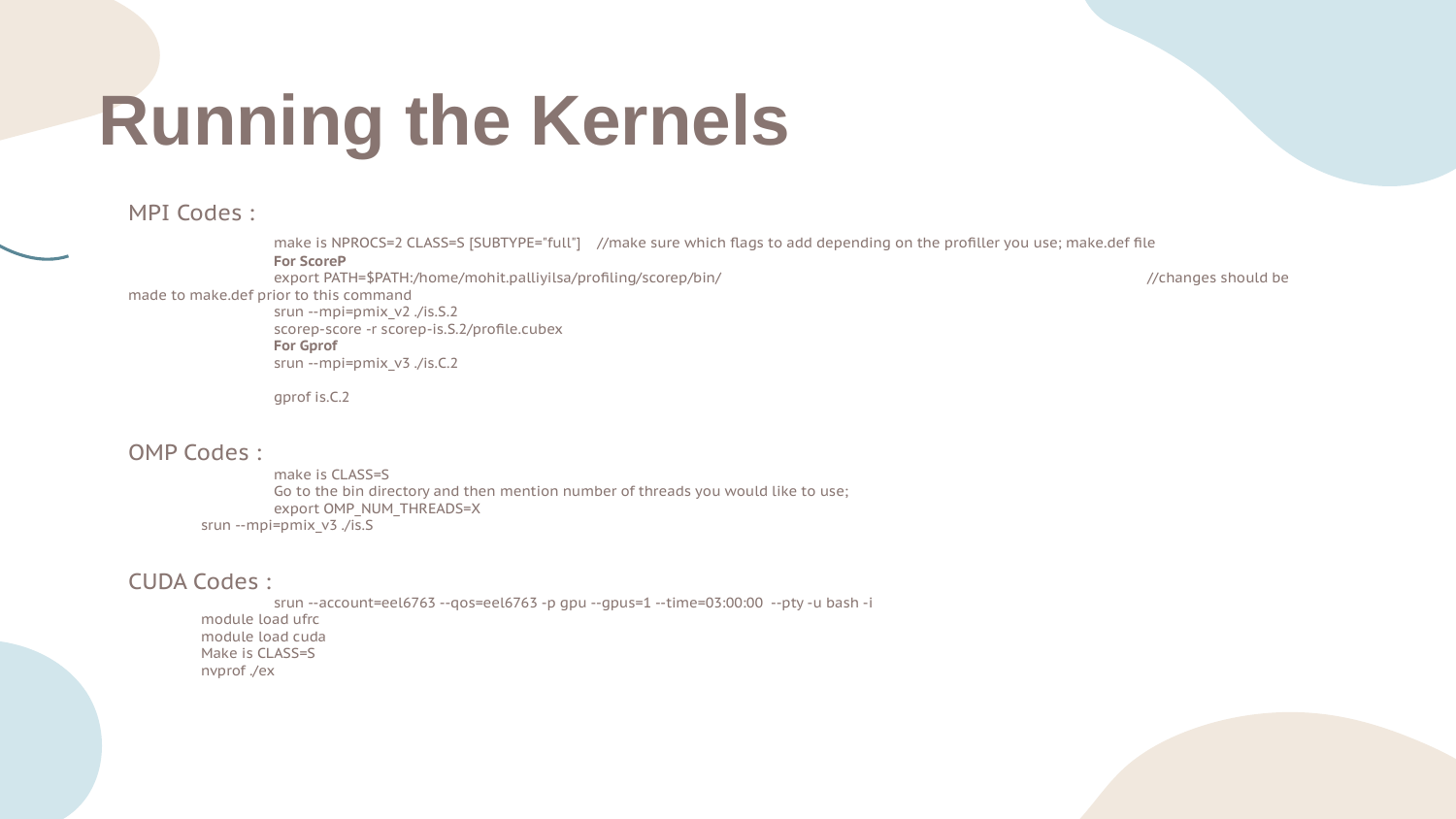

# Running the Kernels
MPI Codes :
	make is NPROCS=2 CLASS=S [SUBTYPE="full"]    //make sure which flags to add depending on the profiller you use; make.def file
	For ScoreP
	export PATH=$PATH:/home/mohit.palliyilsa/profiling/scorep/bin/ 			//changes should be made to make.def prior to this command
	srun --mpi=pmix_v2 ./is.S.2
	scorep-score -r scorep-is.S.2/profile.cubex
	For Gprof
	srun --mpi=pmix_v3 ./is.C.2
	gprof is.C.2

OMP Codes :
	make is CLASS=S
	Go to the bin directory and then mention number of threads you would like to use;
	export OMP_NUM_THREADS=X
srun --mpi=pmix_v3 ./is.S

CUDA Codes :
	srun --account=eel6763 --qos=eel6763 -p gpu --gpus=1 --time=03:00:00  --pty -u bash -i
module load ufrc
module load cuda
Make is CLASS=S
nvprof ./ex